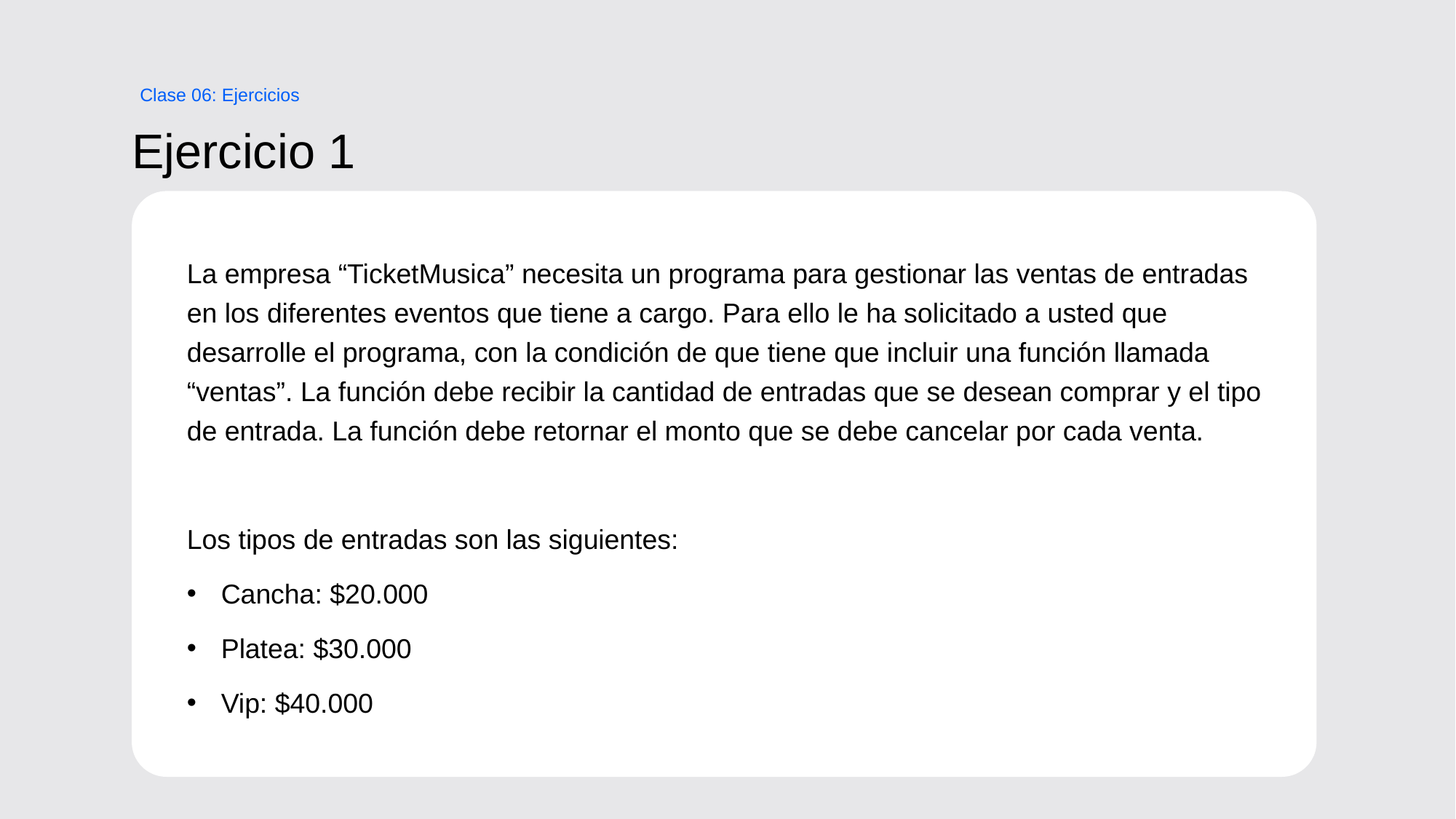

Clase 06: Ejercicios
# Ejercicio 1
La empresa “TicketMusica” necesita un programa para gestionar las ventas de entradas en los diferentes eventos que tiene a cargo. Para ello le ha solicitado a usted que desarrolle el programa, con la condición de que tiene que incluir una función llamada “ventas”. La función debe recibir la cantidad de entradas que se desean comprar y el tipo de entrada. La función debe retornar el monto que se debe cancelar por cada venta.

Los tipos de entradas son las siguientes:
Cancha: $20.000
Platea: $30.000
Vip: $40.000